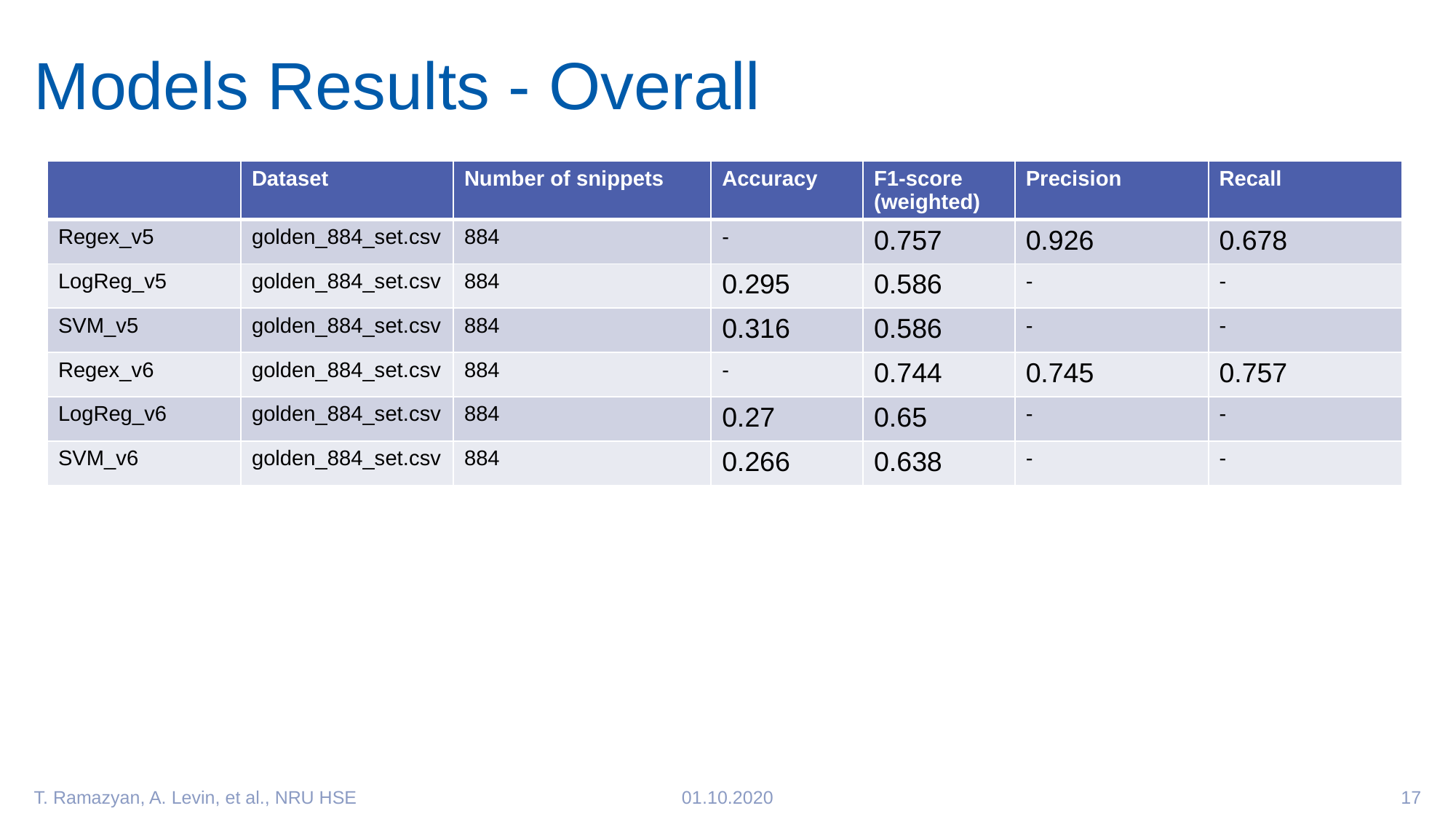

# Models Results - Overall
|  | Dataset | Number of snippets | Accuracy | F1-score (weighted) | Precision | Recall |
| --- | --- | --- | --- | --- | --- | --- |
| Regex\_v5 | golden\_884\_set.csv | 884 | - | 0.757 | 0.926 | 0.678 |
| LogReg\_v5 | golden\_884\_set.csv | 884 | 0.295 | 0.586 | - | - |
| SVM\_v5 | golden\_884\_set.csv | 884 | 0.316 | 0.586 | - | - |
| Regex\_v6 | golden\_884\_set.csv | 884 | - | 0.744 | 0.745 | 0.757 |
| LogReg\_v6 | golden\_884\_set.csv | 884 | 0.27 | 0.65 | - | - |
| SVM\_v6 | golden\_884\_set.csv | 884 | 0.266 | 0.638 | - | - |
T. Ramazyan, A. Levin, et al., NRU HSE
01.10.2020
17